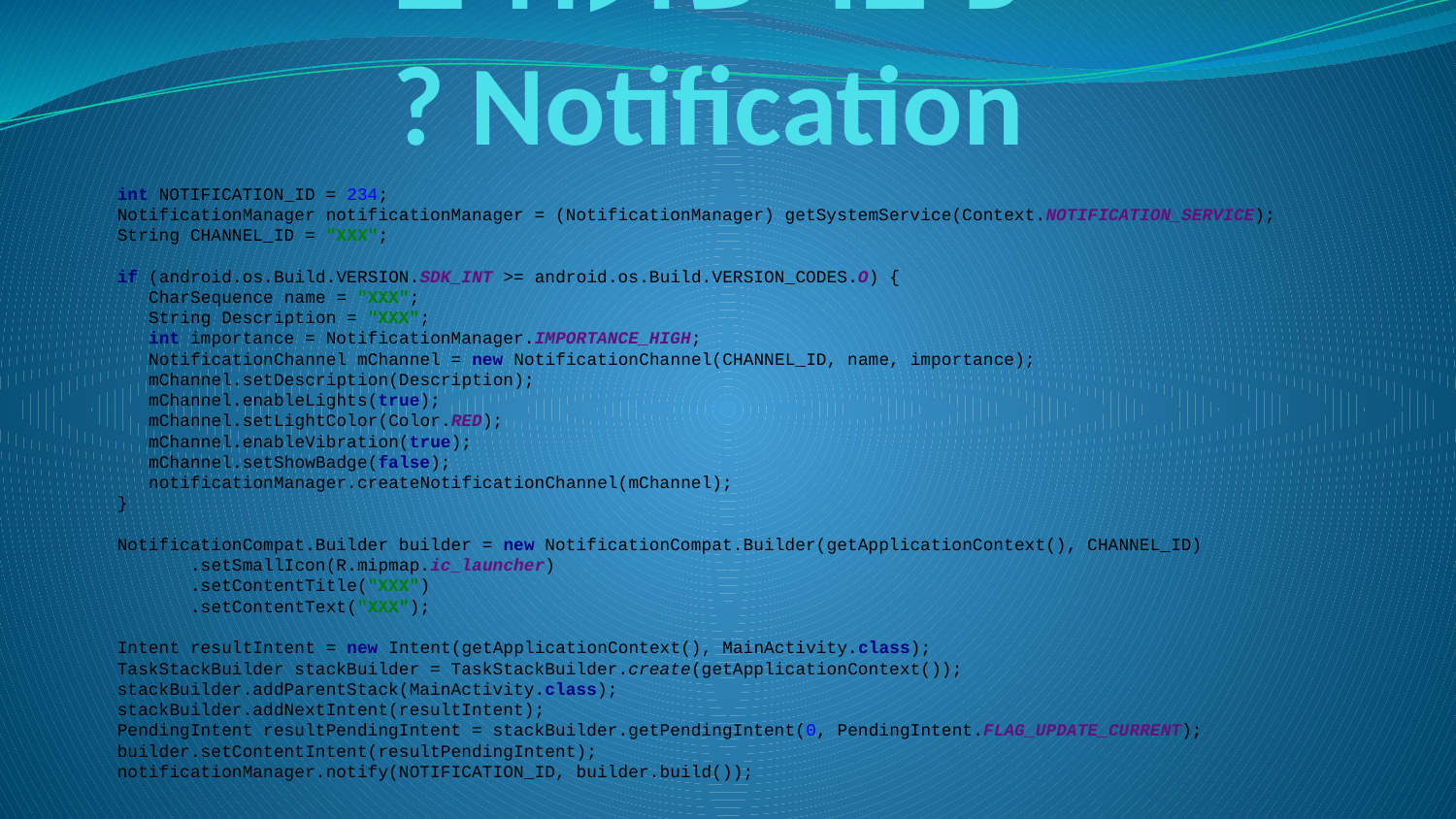

# כיצד שולחים Notification ?
int NOTIFICATION_ID = 234;
NotificationManager notificationManager = (NotificationManager) getSystemService(Context.NOTIFICATION_SERVICE);
String CHANNEL_ID = "XXX";

if (android.os.Build.VERSION.SDK_INT >= android.os.Build.VERSION_CODES.O) {
   CharSequence name = "XXX";
   String Description = "XXX";
   int importance = NotificationManager.IMPORTANCE_HIGH;
   NotificationChannel mChannel = new NotificationChannel(CHANNEL_ID, name, importance);
   mChannel.setDescription(Description);
   mChannel.enableLights(true);
   mChannel.setLightColor(Color.RED);
   mChannel.enableVibration(true);
   mChannel.setShowBadge(false);
   notificationManager.createNotificationChannel(mChannel);
}

NotificationCompat.Builder builder = new NotificationCompat.Builder(getApplicationContext(), CHANNEL_ID)
       .setSmallIcon(R.mipmap.ic_launcher)
       .setContentTitle("XXX")
       .setContentText("XXX");

Intent resultIntent = new Intent(getApplicationContext(), MainActivity.class);
TaskStackBuilder stackBuilder = TaskStackBuilder.create(getApplicationContext());
stackBuilder.addParentStack(MainActivity.class);
stackBuilder.addNextIntent(resultIntent);
PendingIntent resultPendingIntent = stackBuilder.getPendingIntent(0, PendingIntent.FLAG_UPDATE_CURRENT);
builder.setContentIntent(resultPendingIntent);
notificationManager.notify(NOTIFICATION_ID, builder.build());